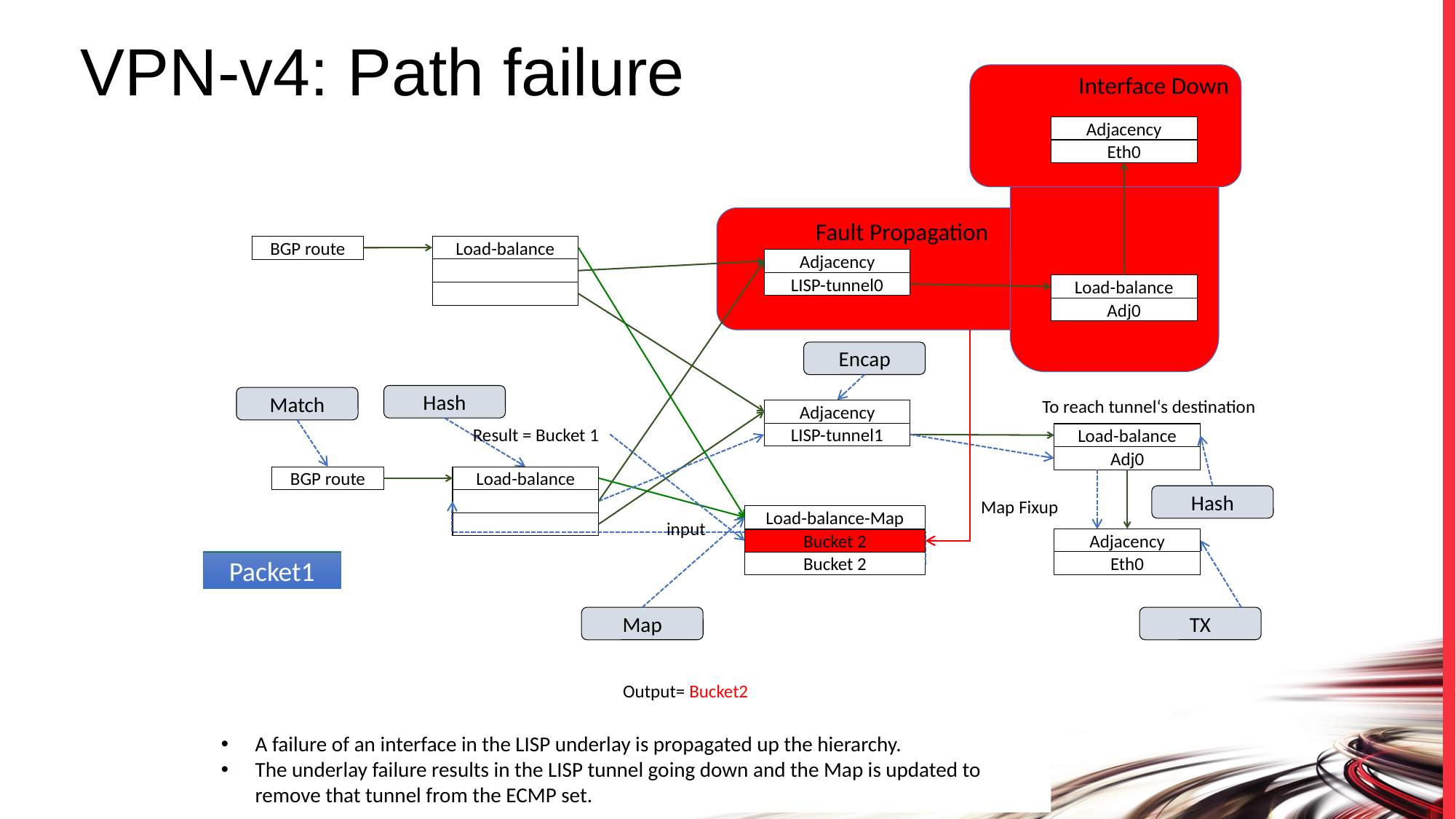

# VPN-v4: Path failure

Interface Down

Adjacency
Eth0

Fault Propagation
Load-balance
BGP route
Adjacency
LISP-tunnel0

Load-balance
Adj0

Map Fixup
Bucket 2
Encap
Hash
Match
To reach tunnel‘s destination
Adjacency
LISP-tunnel1
Result = Bucket 1
Load-balance
Adj0
input
Hash
BGP route
Load-balance

Output= Bucket2
Load-balance-Map

Map
Adjacency
Eth0
Bucket 1
TX
Packet1
Bucket 2
A failure of an interface in the LISP underlay is propagated up the hierarchy.
The underlay failure results in the LISP tunnel going down and the Map is updated to remove that tunnel from the ECMP set.